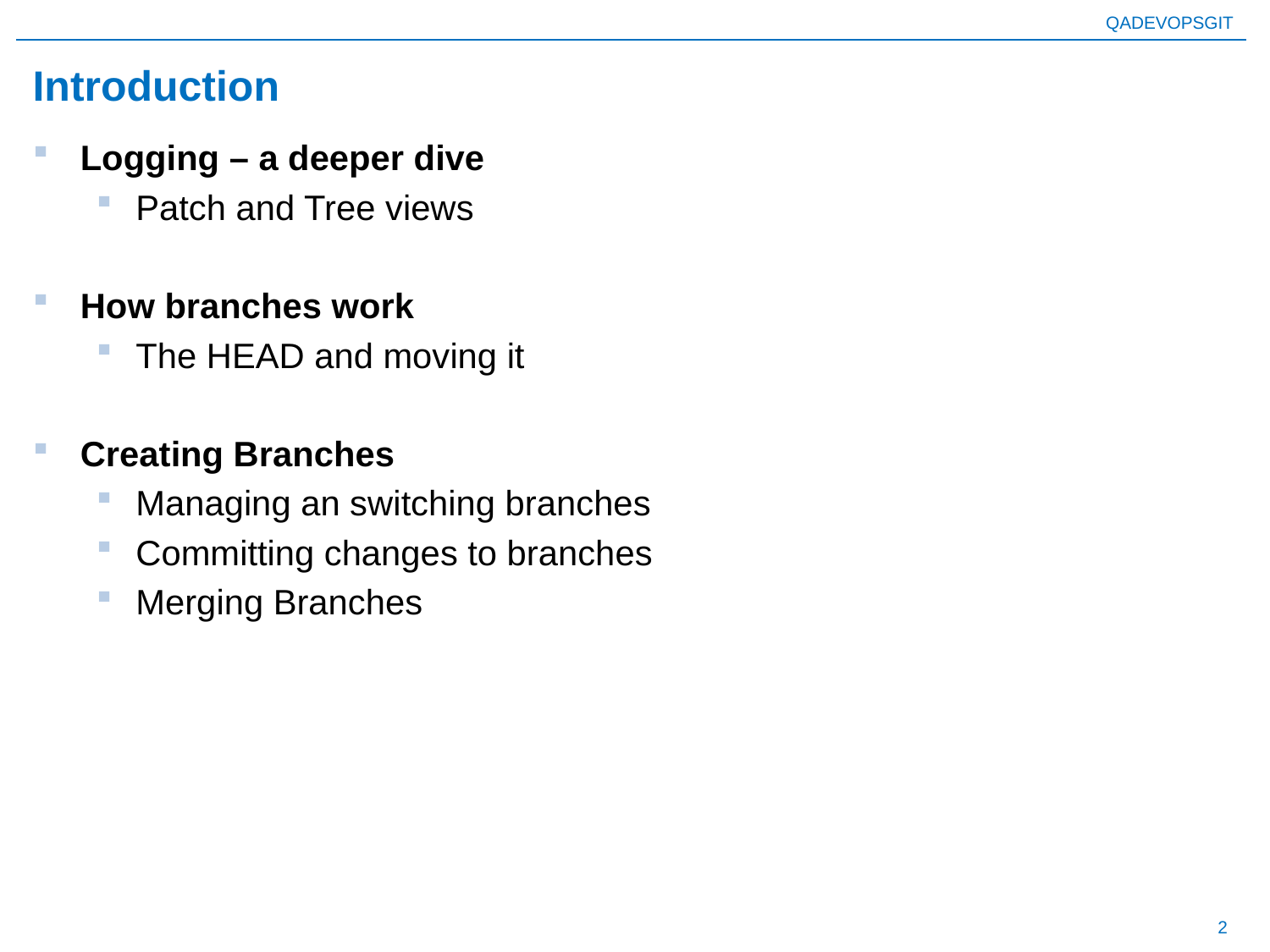

# Introduction
Logging – a deeper dive
Patch and Tree views

How branches work
The HEAD and moving it

Creating Branches
Managing an switching branches
Committing changes to branches
Merging Branches